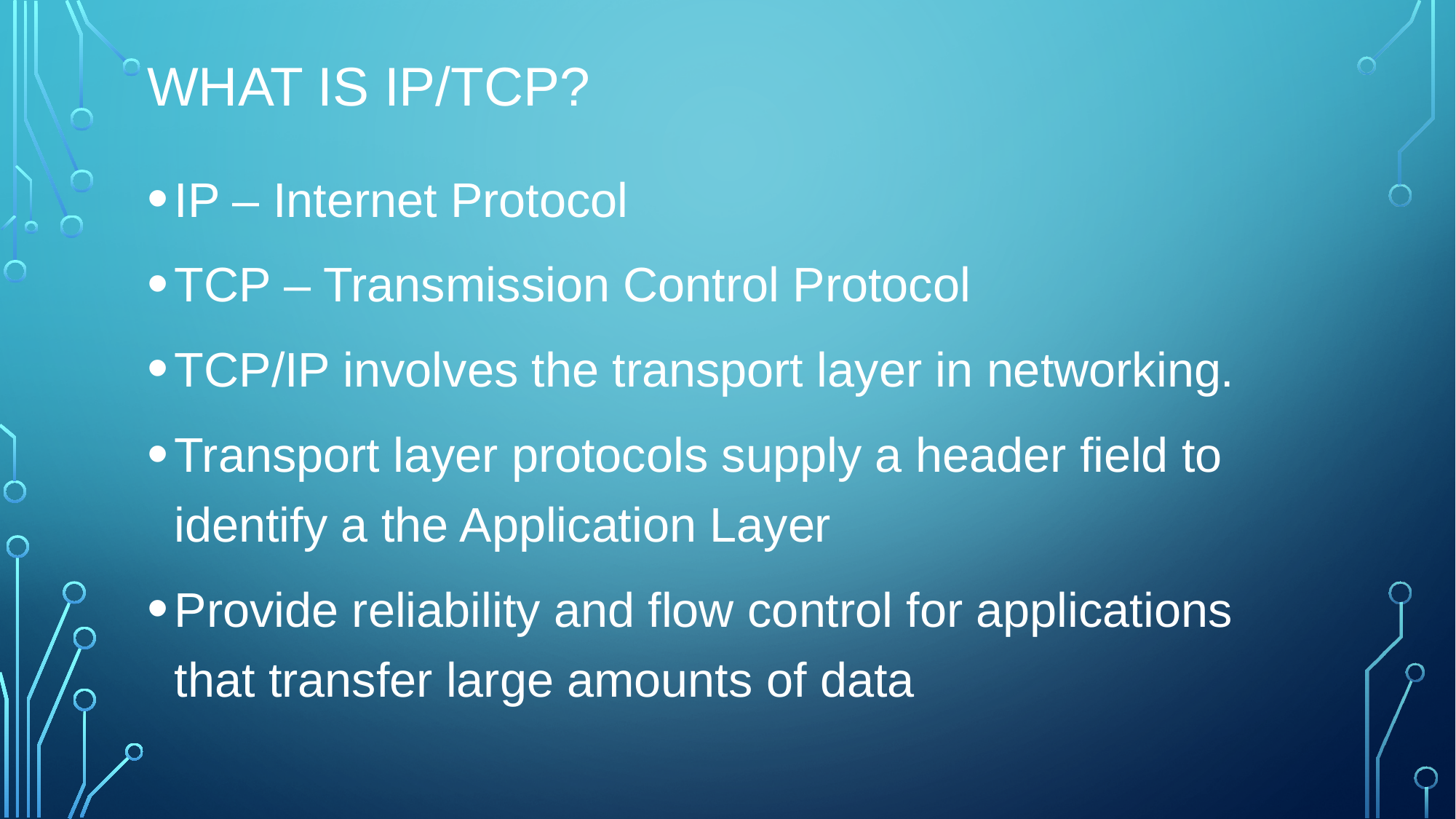

# What is IP/TCP?
IP – Internet Protocol
TCP – Transmission Control Protocol
TCP/IP involves the transport layer in networking.
Transport layer protocols supply a header field to identify a the Application Layer
Provide reliability and flow control for applications that transfer large amounts of data